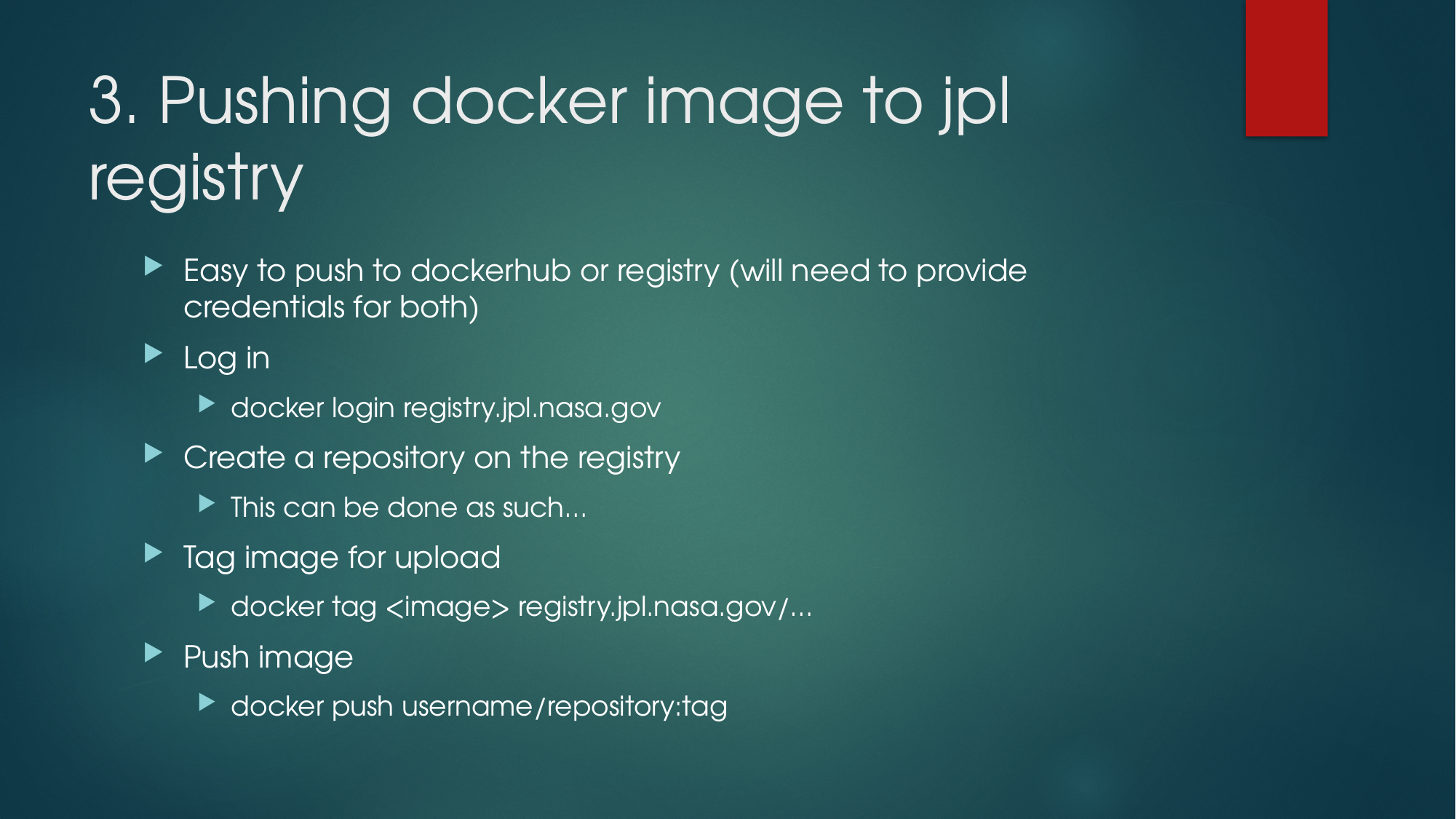

# 3. Pushing docker image to jpl registry
Easy to push to dockerhub or registry (will need to provide credentials for both)
Log in
docker login registry.jpl.nasa.gov
Create a repository on the registry
This can be done as such…
Tag image for upload
docker tag <image> registry.jpl.nasa.gov/…
Push image
docker push username/repository:tag